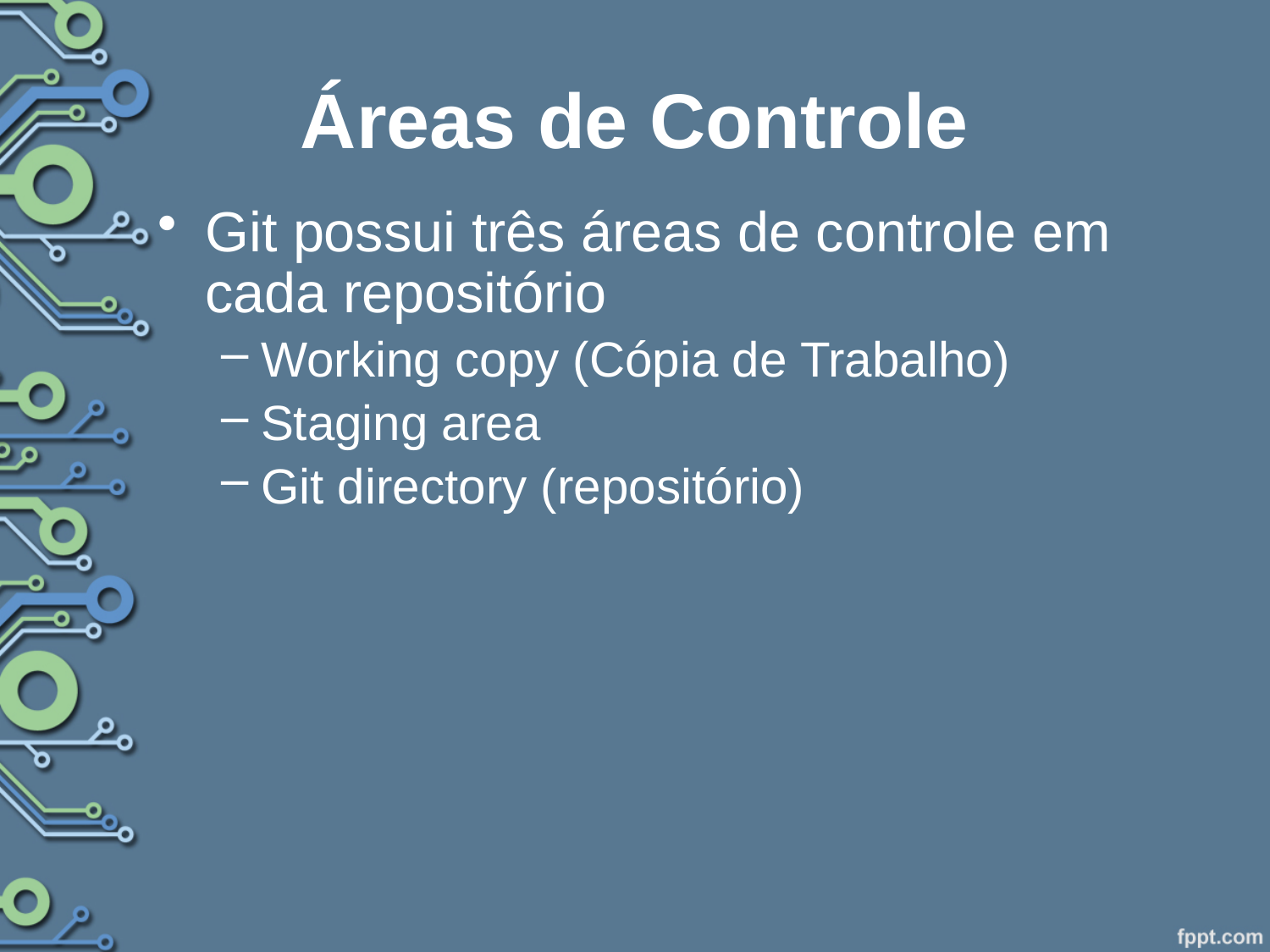

# Áreas de Controle
Git possui três áreas de controle em cada repositório
Working copy (Cópia de Trabalho)
Staging area
Git directory (repositório)